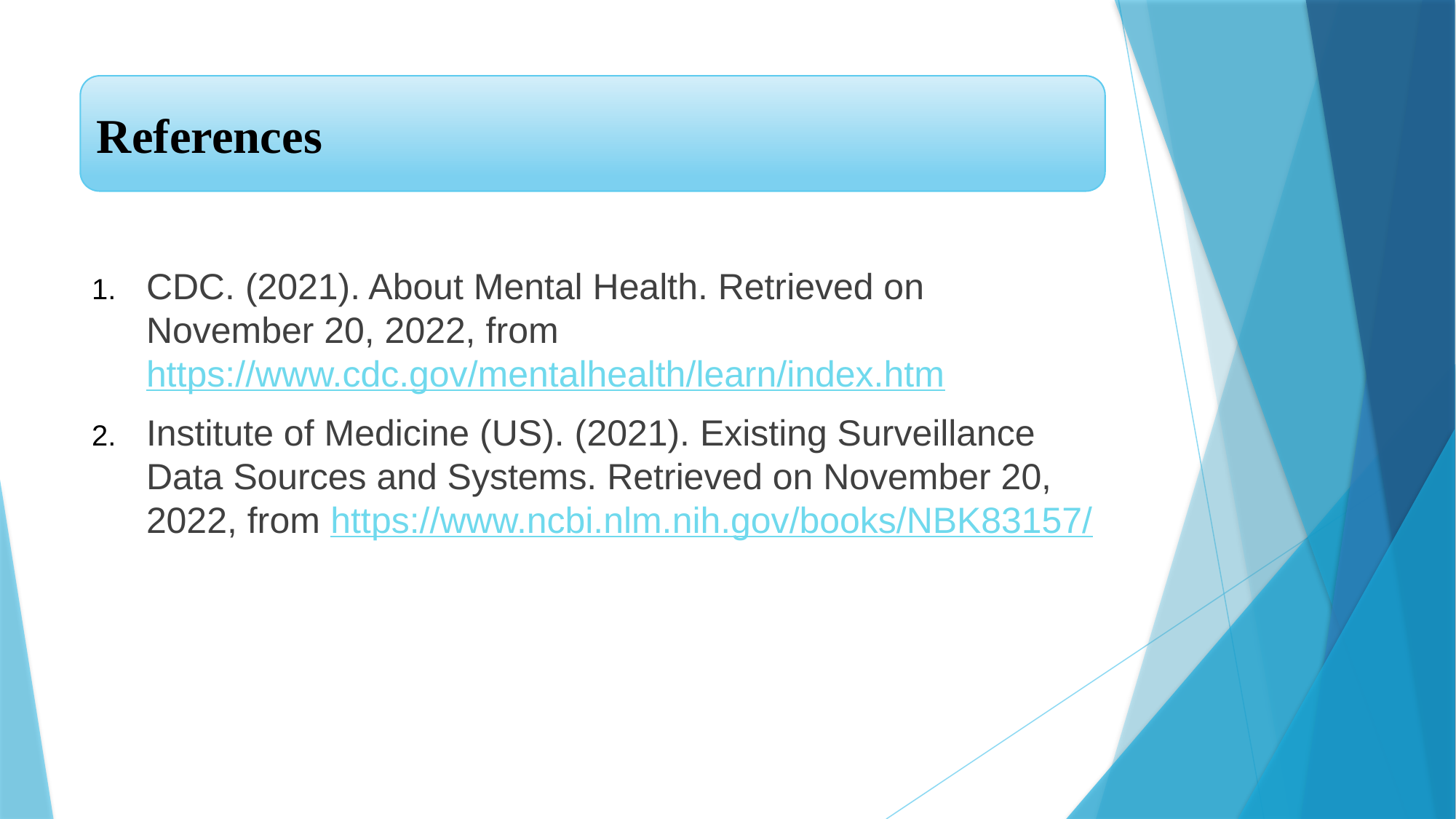

References
CDC. (2021). About Mental Health. Retrieved on November 20, 2022, from https://www.cdc.gov/mentalhealth/learn/index.htm
Institute of Medicine (US). (2021). Existing Surveillance Data Sources and Systems. Retrieved on November 20, 2022, from https://www.ncbi.nlm.nih.gov/books/NBK83157/